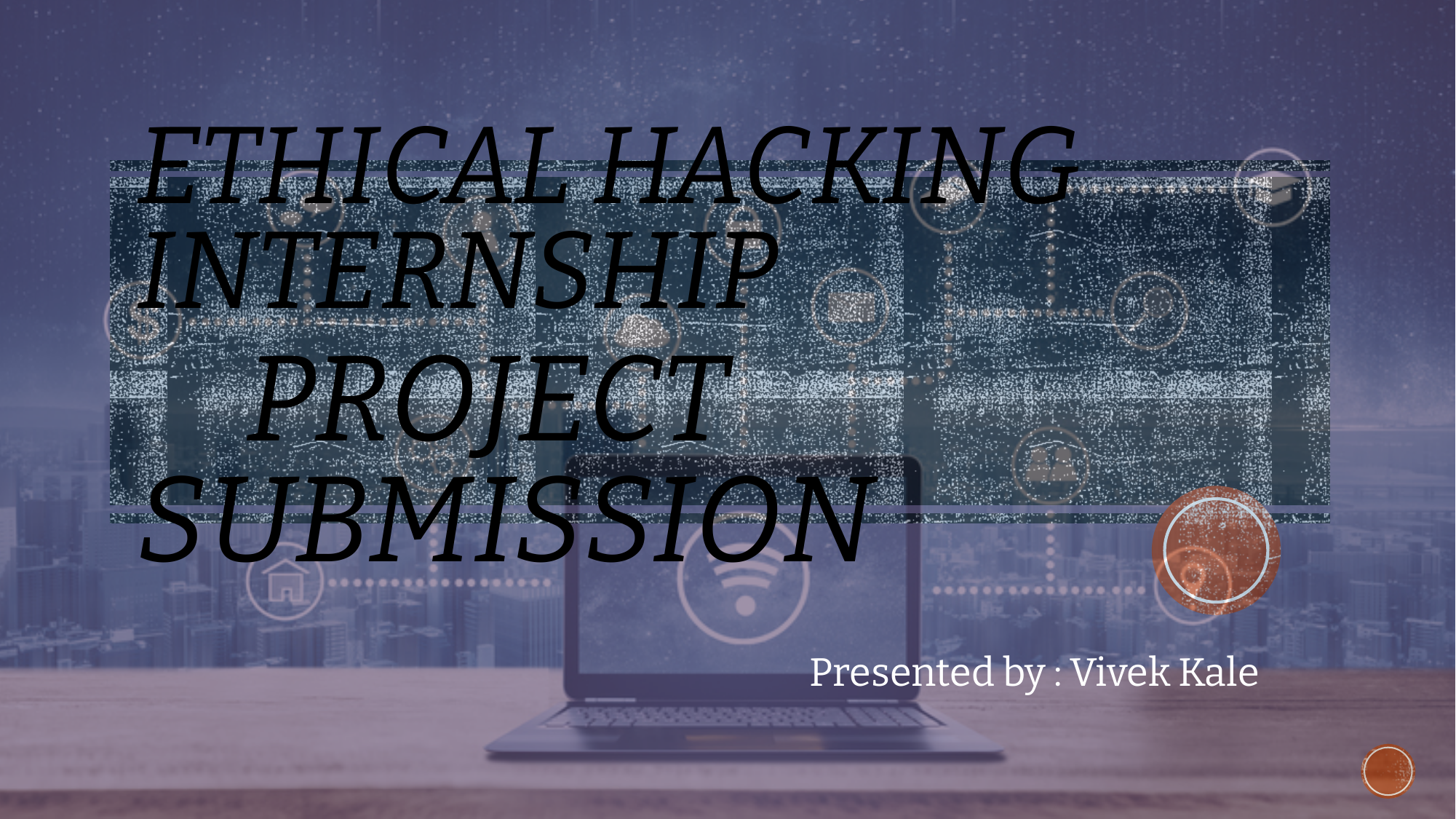

# ethical HACKING INTERNSHIP PROJECT SUBMISSION
Presented by : Vivek Kale